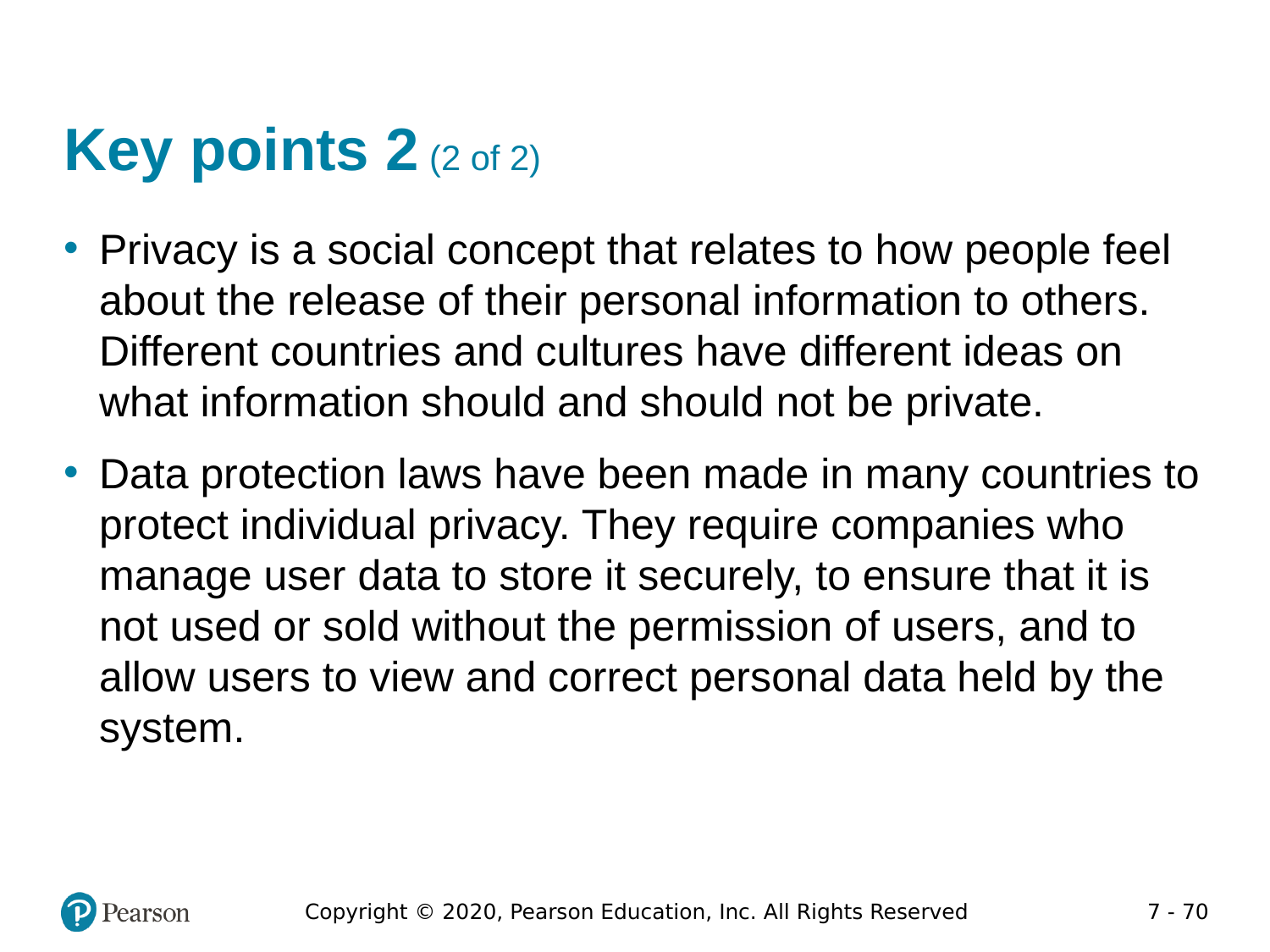

# Key points 2 (2 of 2)
Privacy is a social concept that relates to how people feel about the release of their personal information to others. Different countries and cultures have different ideas on what information should and should not be private.
Data protection laws have been made in many countries to protect individual privacy. They require companies who manage user data to store it securely, to ensure that it is not used or sold without the permission of users, and to allow users to view and correct personal data held by the system.